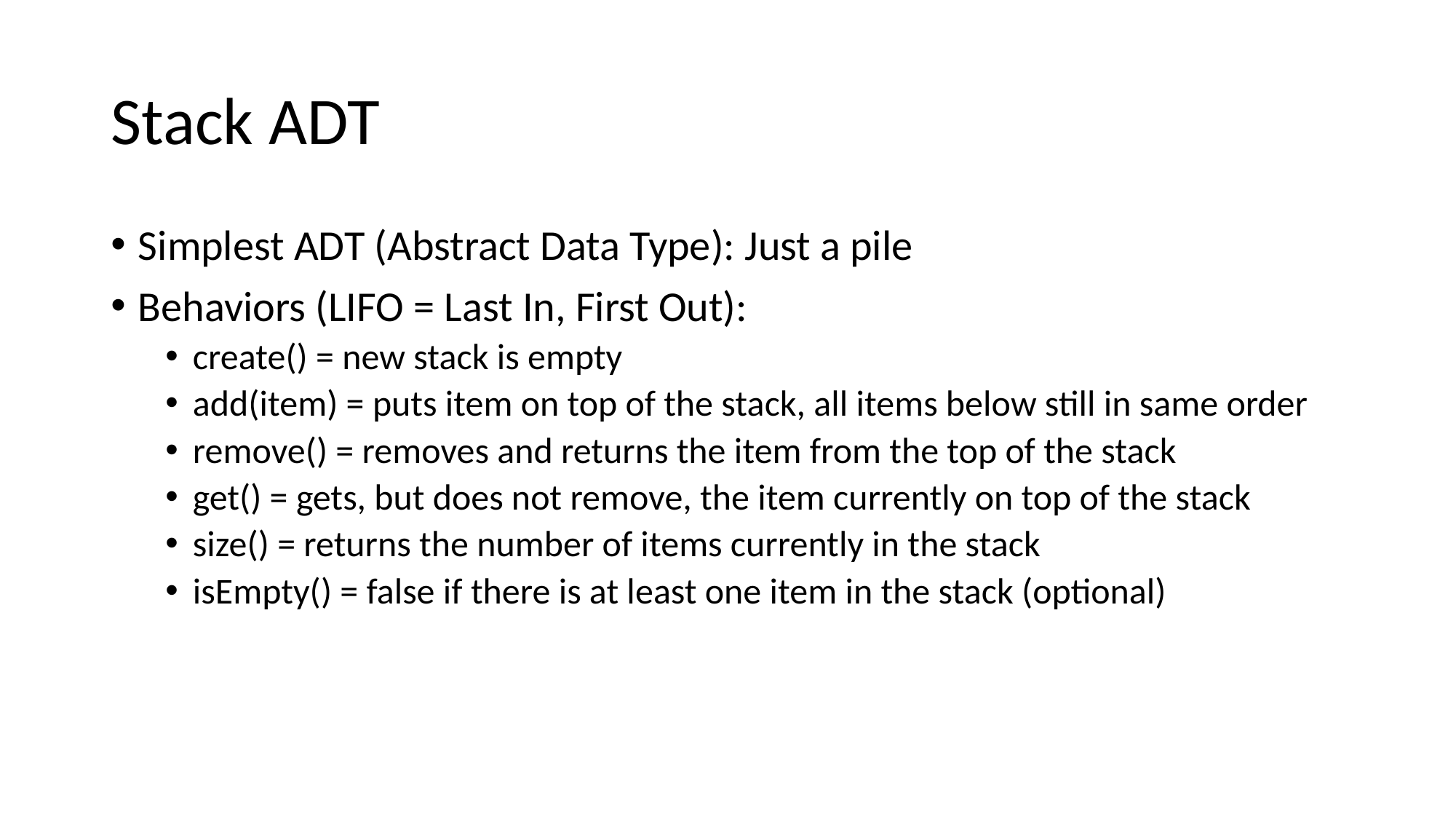

# Stack ADT
Simplest ADT (Abstract Data Type): Just a pile
Behaviors (LIFO = Last In, First Out):
create() = new stack is empty
add(item) = puts item on top of the stack, all items below still in same order
remove() = removes and returns the item from the top of the stack
get() = gets, but does not remove, the item currently on top of the stack
size() = returns the number of items currently in the stack
isEmpty() = false if there is at least one item in the stack (optional)